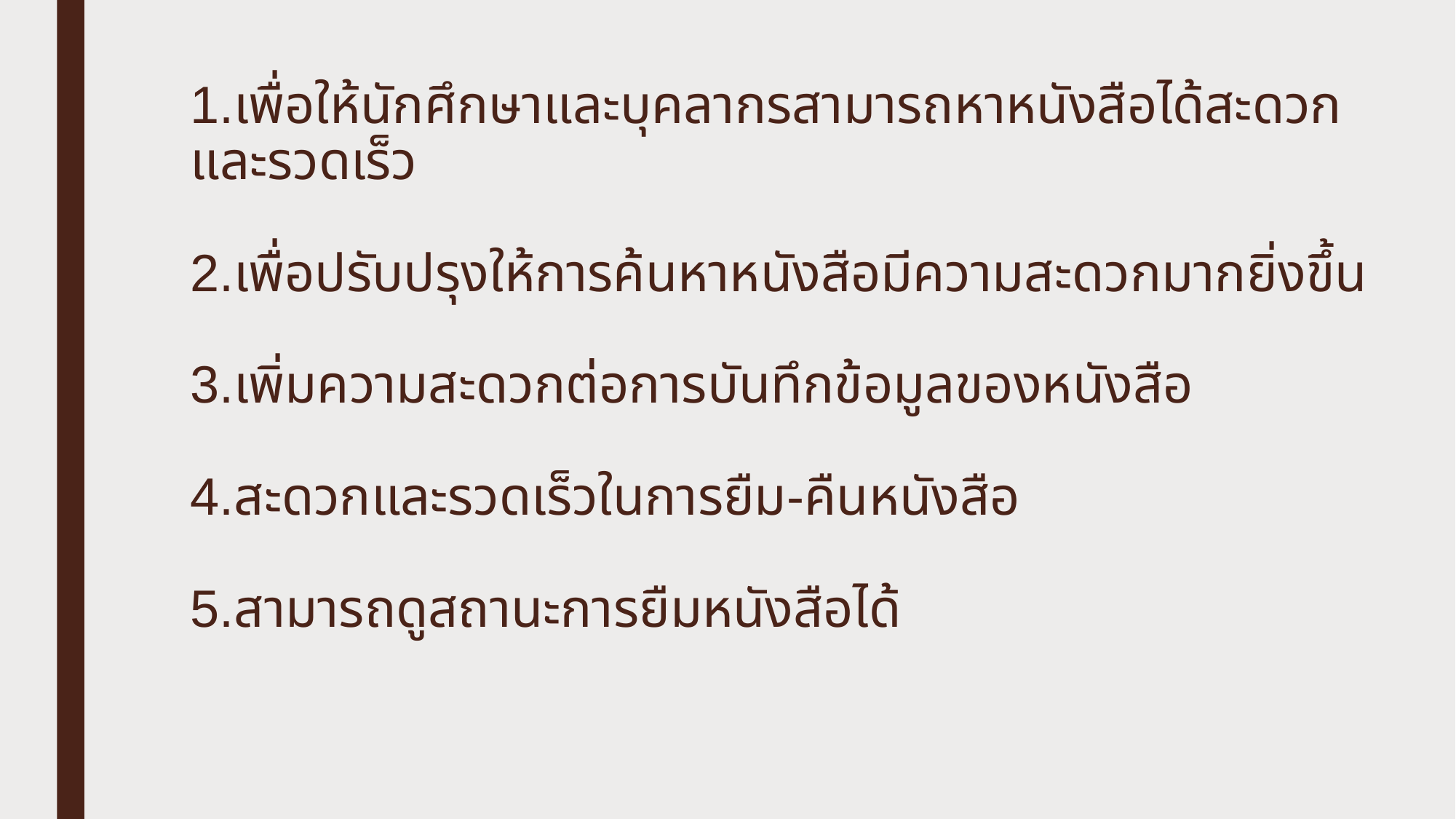

# 1.เพื่อให้นักศึกษาและบุคลากรสามารถหาหนังสือได้สะดวกและรวดเร็ว 2.เพื่อปรับปรุงให้การค้นหาหนังสือมีความสะดวกมากยิ่งขึ้น 3.เพิ่มความสะดวกต่อการบันทึกข้อมูลของหนังสือ 4.สะดวกและรวดเร็วในการยืม-คืนหนังสือ 5.สามารถดูสถานะการยืมหนังสือได้